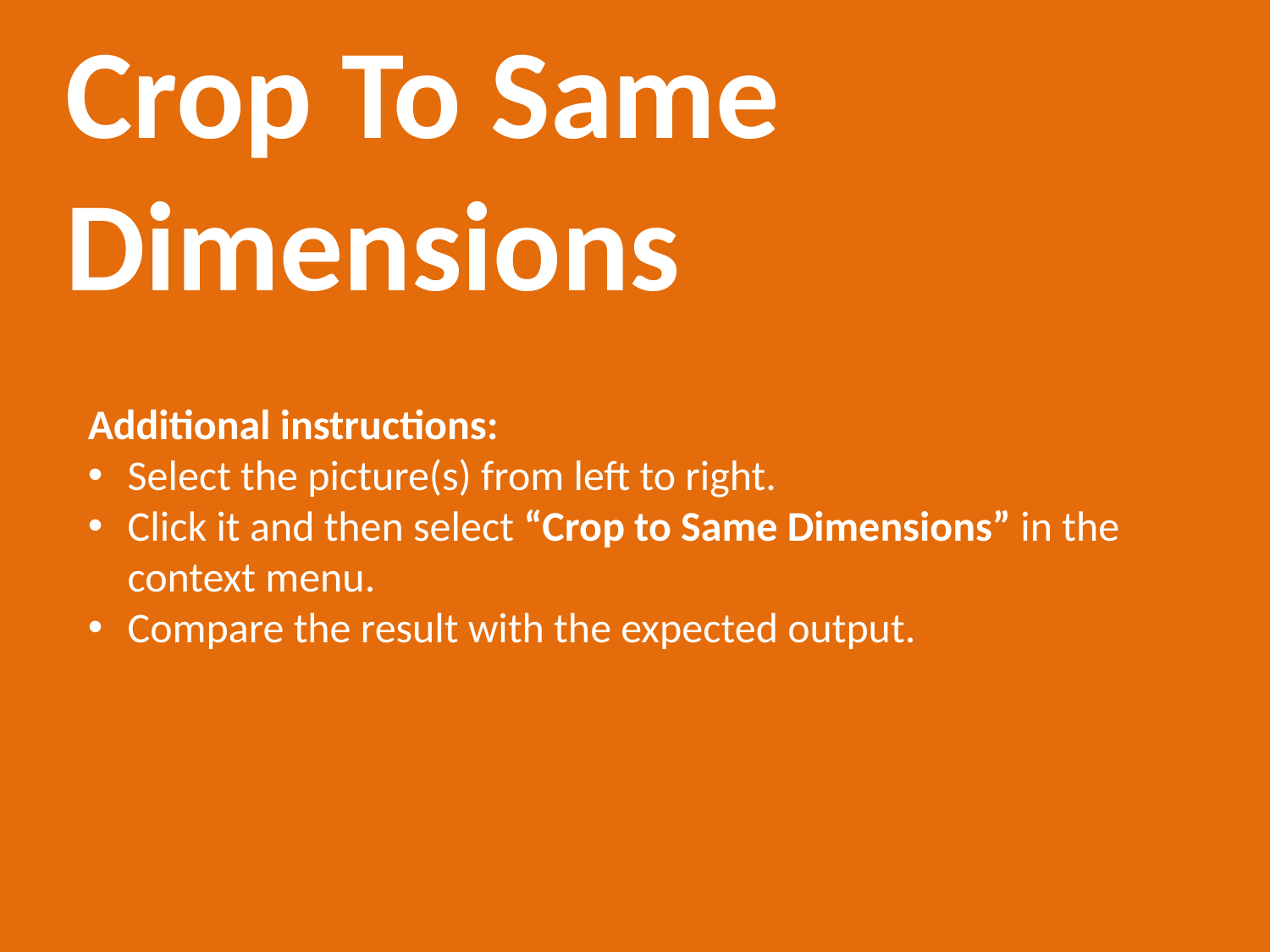

# Crop To Same Dimensions
Additional instructions:
Select the picture(s) from left to right.
Click it and then select “Crop to Same Dimensions” in the context menu.
Compare the result with the expected output.